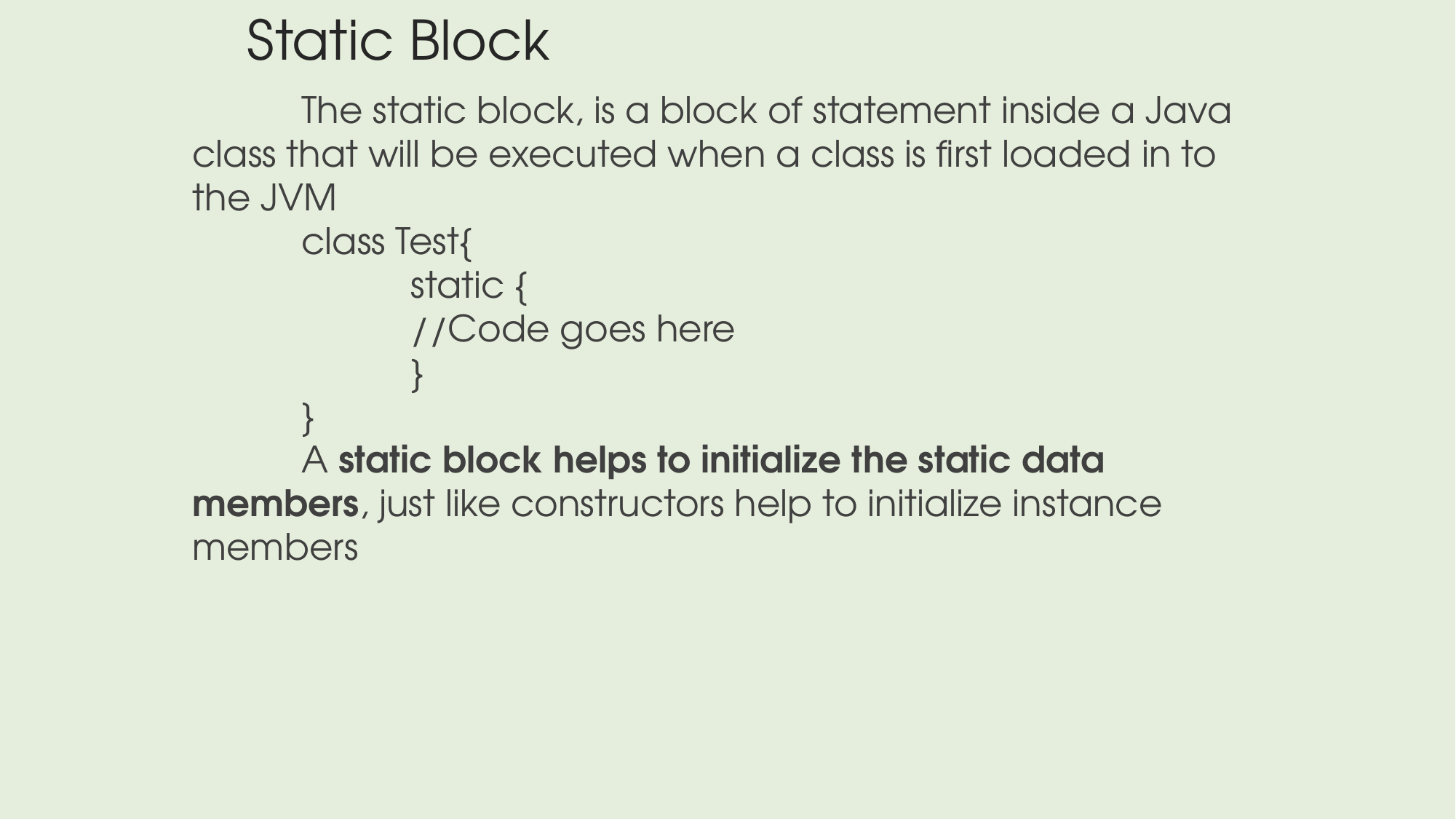

Static Block
	The static block, is a block of statement inside a Java class that will be executed when a class is first loaded in to the JVM
	class Test{
		static {
 		//Code goes here
 		}
	}
	A static block helps to initialize the static data members, just like constructors help to initialize instance members